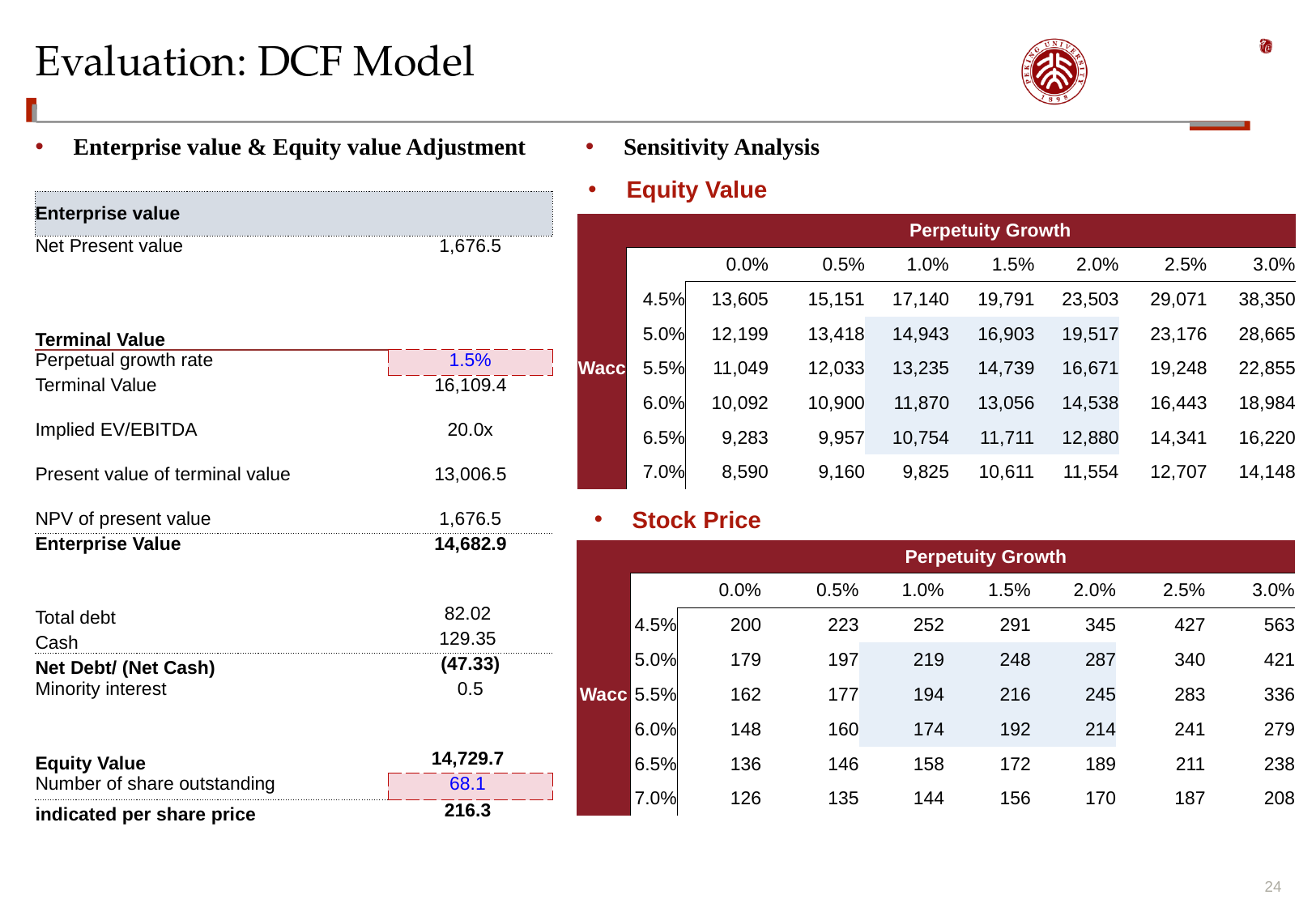

# Evaluation: DCF Model
Enterprise value & Equity value Adjustment
Sensitivity Analysis
Equity Value
| Enterprise value |  |  |  |  |
| --- | --- | --- | --- | --- |
| Net Present value |  |  |  | 1,676.5 |
|  |  |  |  |  |
| Terminal Value |  |  |  |  |
| Perpetual growth rate |  |  |  | 1.5% |
| Terminal Value |  |  |  | 16,109.4 |
| Implied EV/EBITDA |  |  |  | 20.0x |
| Present value of terminal value |  |  |  | 13,006.5 |
| NPV of present value |  |  |  | 1,676.5 |
| Enterprise Value |  |  |  | 14,682.9 |
|  |  |  |  |  |
| Total debt |  |  |  | 82.02 |
| Cash |  |  |  | 129.35 |
| Net Debt/ (Net Cash) |  |  |  | (47.33) |
| Minority interest |  |  |  | 0.5 |
|  |  |  |  |  |
| Equity Value |  |  |  | 14,729.7 |
| Number of share outstanding |  |  |  | 68.1 |
| indicated per share price |  |  |  | 216.3 |
|  |  | Perpetuity Growth |  |  |  |  |  |  |
| --- | --- | --- | --- | --- | --- | --- | --- | --- |
| Wacc | 14,730 | 0.0% | 0.5% | 1.0% | 1.5% | 2.0% | 2.5% | 3.0% |
|  | 4.5% | 13,605 | 15,151 | 17,140 | 19,791 | 23,503 | 29,071 | 38,350 |
|  | 5.0% | 12,199 | 13,418 | 14,943 | 16,903 | 19,517 | 23,176 | 28,665 |
|  | 5.5% | 11,049 | 12,033 | 13,235 | 14,739 | 16,671 | 19,248 | 22,855 |
|  | 6.0% | 10,092 | 10,900 | 11,870 | 13,056 | 14,538 | 16,443 | 18,984 |
|  | 6.5% | 9,283 | 9,957 | 10,754 | 11,711 | 12,880 | 14,341 | 16,220 |
|  | 7.0% | 8,590 | 9,160 | 9,825 | 10,611 | 11,554 | 12,707 | 14,148 |
Stock Price
|  |  | Perpetuity Growth |  |  |  |  |  |  |
| --- | --- | --- | --- | --- | --- | --- | --- | --- |
| Wacc | 216 | 0.0% | 0.5% | 1.0% | 1.5% | 2.0% | 2.5% | 3.0% |
|  | 4.5% | 200 | 223 | 252 | 291 | 345 | 427 | 563 |
|  | 5.0% | 179 | 197 | 219 | 248 | 287 | 340 | 421 |
|  | 5.5% | 162 | 177 | 194 | 216 | 245 | 283 | 336 |
|  | 6.0% | 148 | 160 | 174 | 192 | 214 | 241 | 279 |
|  | 6.5% | 136 | 146 | 158 | 172 | 189 | 211 | 238 |
|  | 7.0% | 126 | 135 | 144 | 156 | 170 | 187 | 208 |